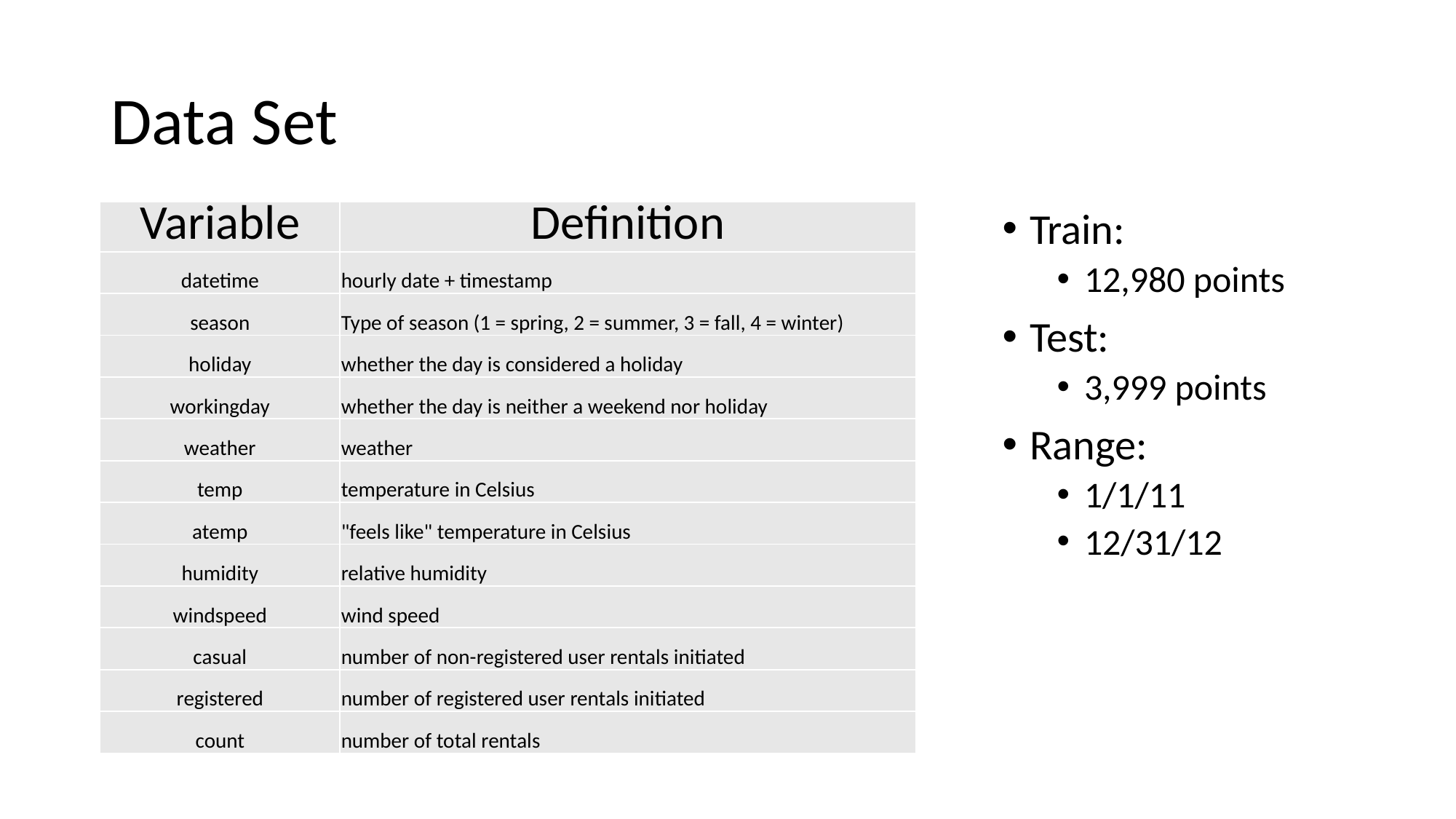

# Data Set
| Variable | Definition |
| --- | --- |
| datetime | hourly date + timestamp |
| season | Type of season (1 = spring, 2 = summer, 3 = fall, 4 = winter) |
| holiday | whether the day is considered a holiday |
| workingday | whether the day is neither a weekend nor holiday |
| weather | weather |
| temp | temperature in Celsius |
| atemp | "feels like" temperature in Celsius |
| humidity | relative humidity |
| windspeed | wind speed |
| casual | number of non-registered user rentals initiated |
| registered | number of registered user rentals initiated |
| count | number of total rentals |
Train:
12,980 points
Test:
3,999 points
Range:
1/1/11
12/31/12